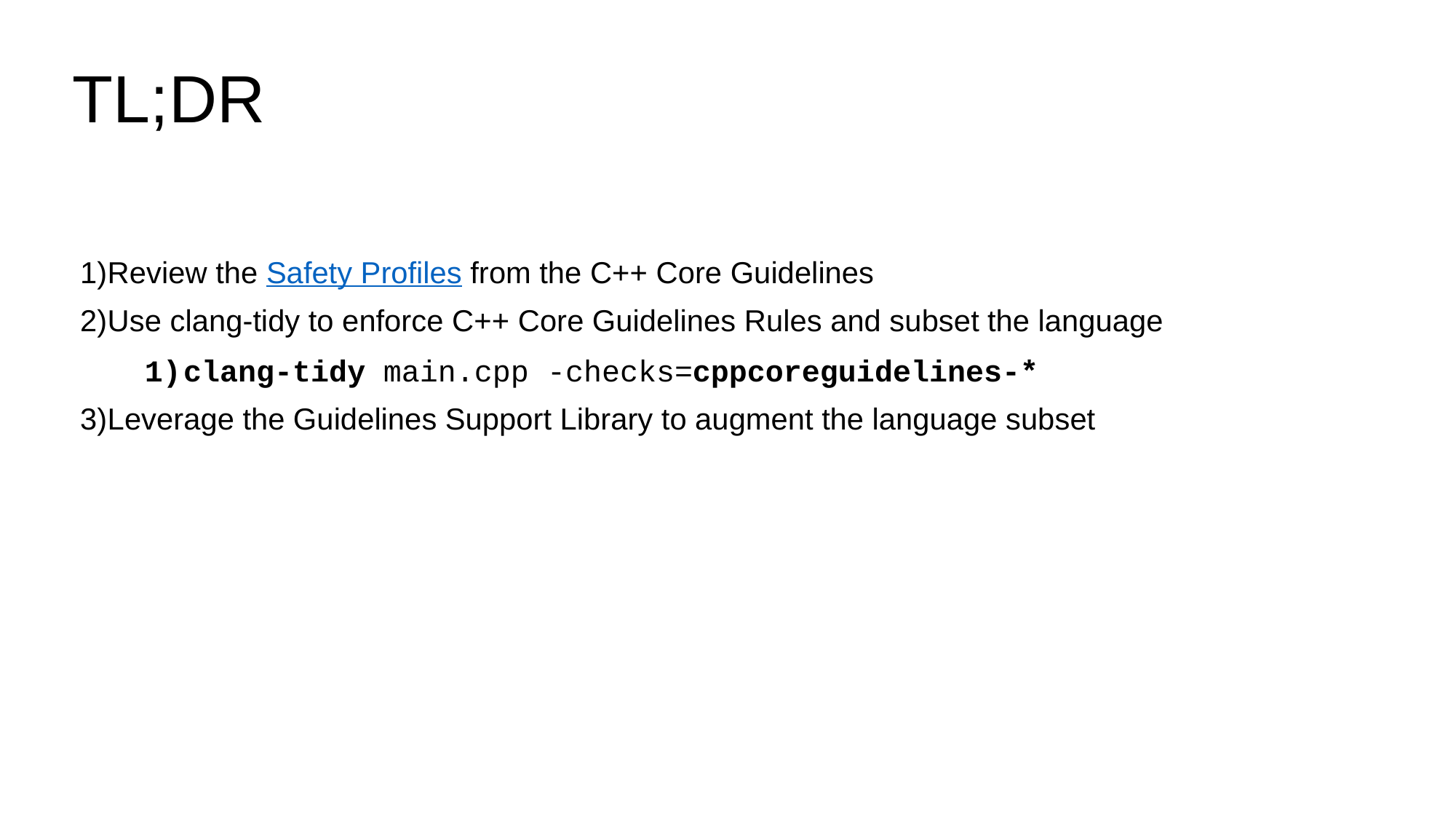

# TL;DR
Review the Safety Profiles from the C++ Core Guidelines
Use clang-tidy to enforce C++ Core Guidelines Rules and subset the language
clang-tidy main.cpp -checks=cppcoreguidelines-*
Leverage the Guidelines Support Library to augment the language subset